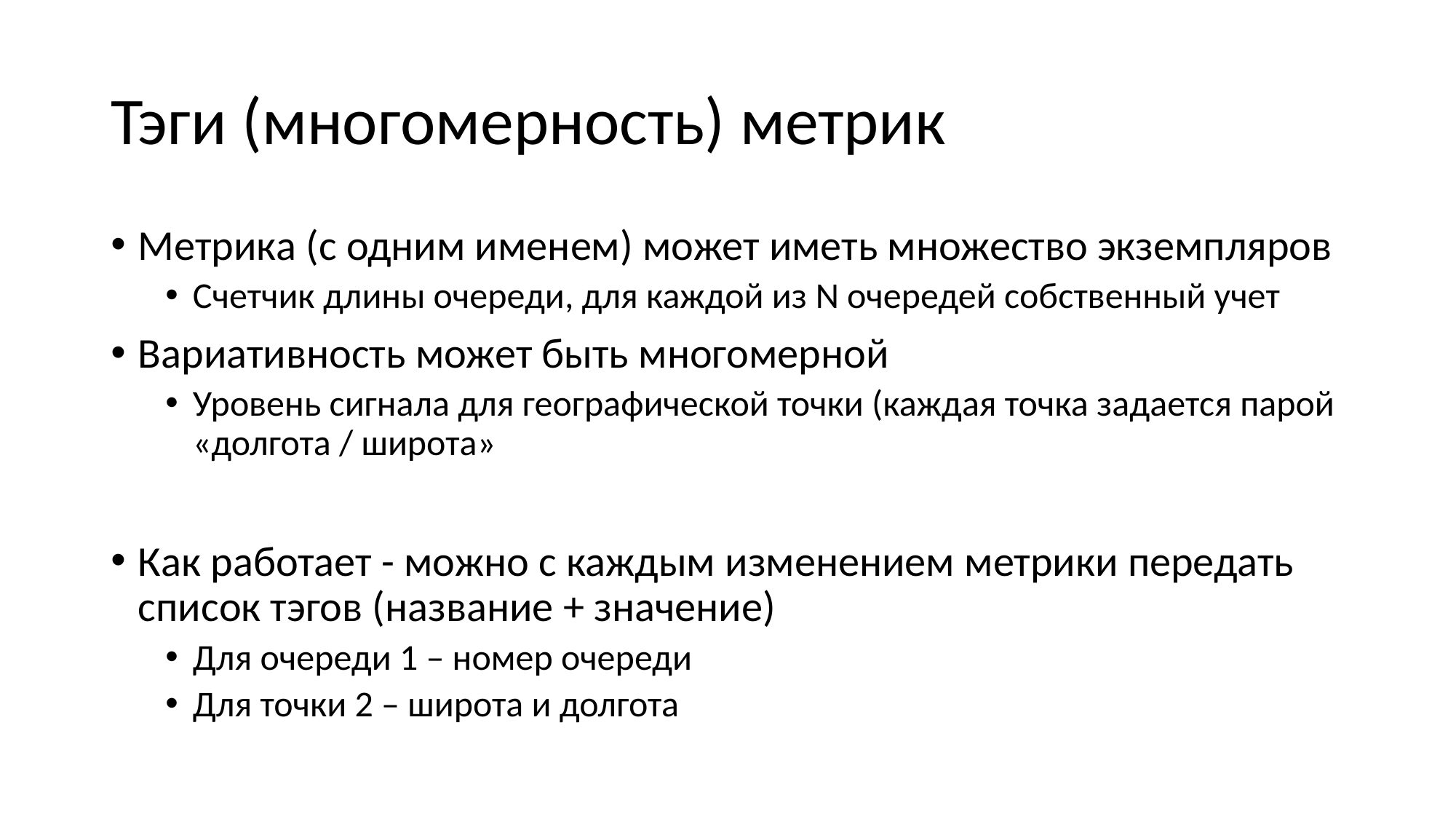

# Тэги (многомерность) метрик
Метрика (с одним именем) может иметь множество экземпляров
Счетчик длины очереди, для каждой из N очередей собственный учет
Вариативность может быть многомерной
Уровень сигнала для географической точки (каждая точка задается парой «долгота / широта»

Как работает - можно с каждым изменением метрики передать список тэгов (название + значение)
Для очереди 1 – номер очереди
Для точки 2 – широта и долгота